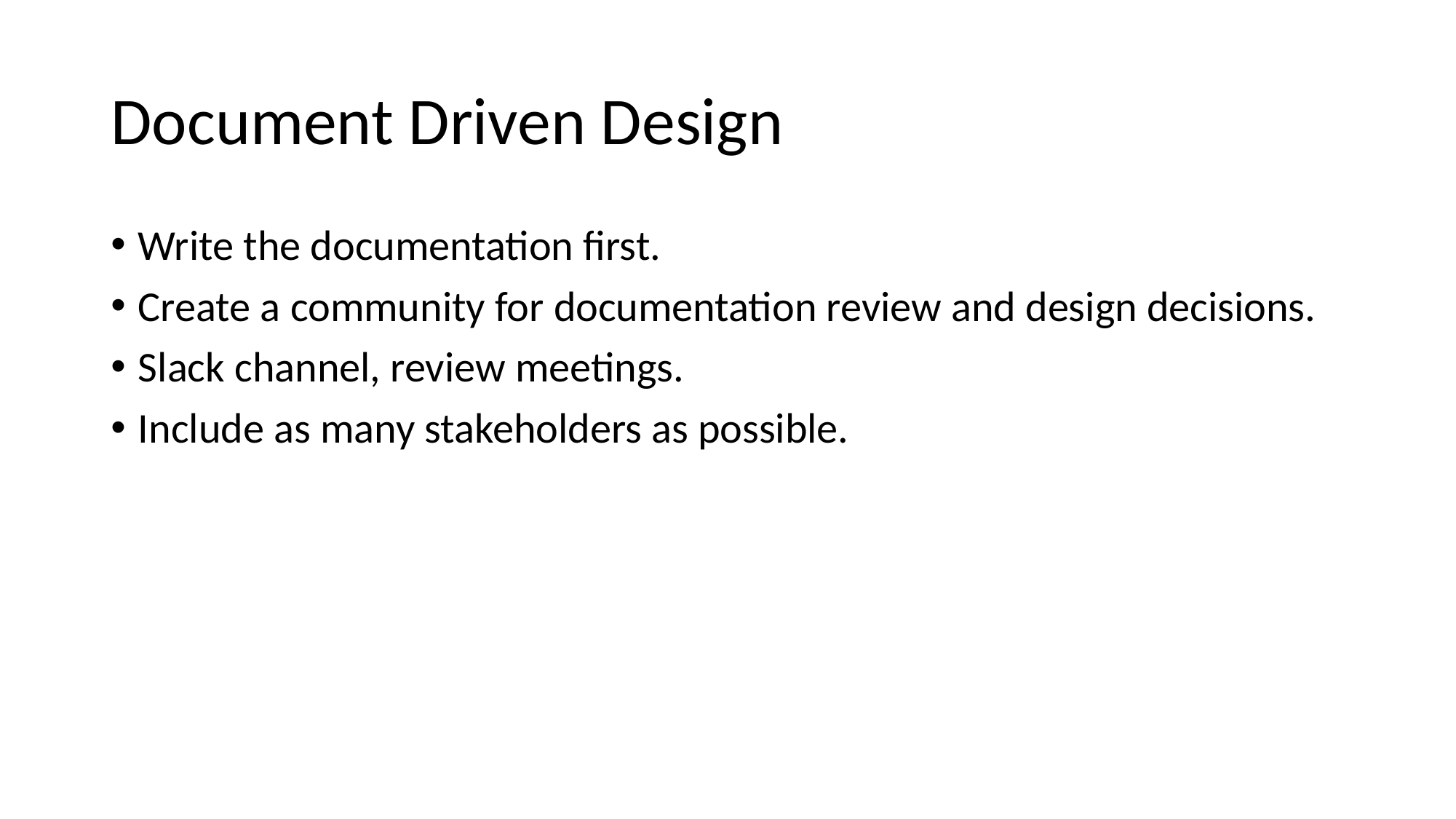

# Document Driven Design
Write the documentation first.
Create a community for documentation review and design decisions.
Slack channel, review meetings.
Include as many stakeholders as possible.